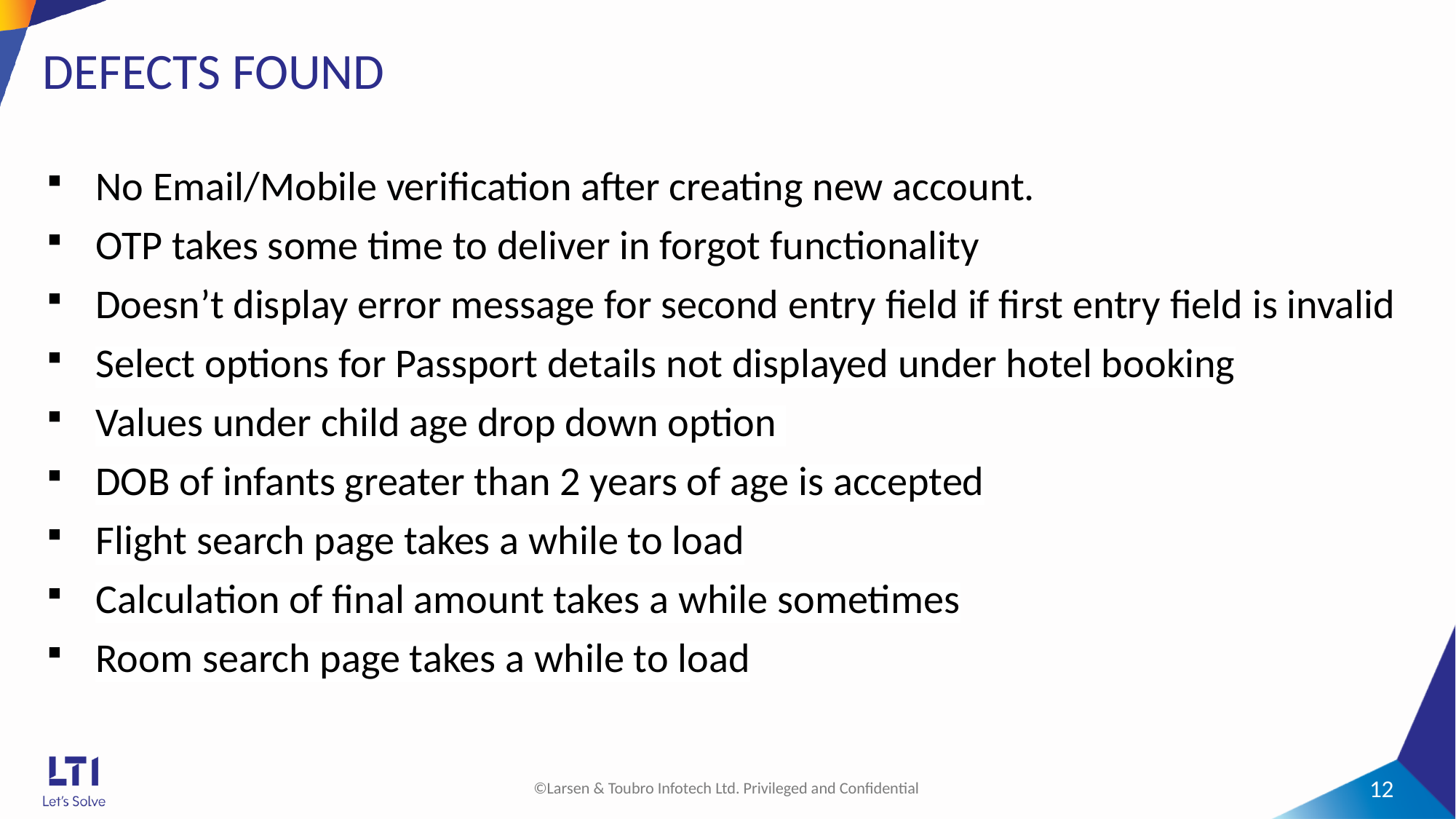

# DEFECTS FOUND
No Email/Mobile verification after creating new account.
OTP takes some time to deliver in forgot functionality
Doesn’t display error message for second entry field if first entry field is invalid
Select options for Passport details not displayed under hotel booking
Values under child age drop down option
DOB of infants greater than 2 years of age is accepted
Flight search page takes a while to load
Calculation of final amount takes a while sometimes
Room search page takes a while to load